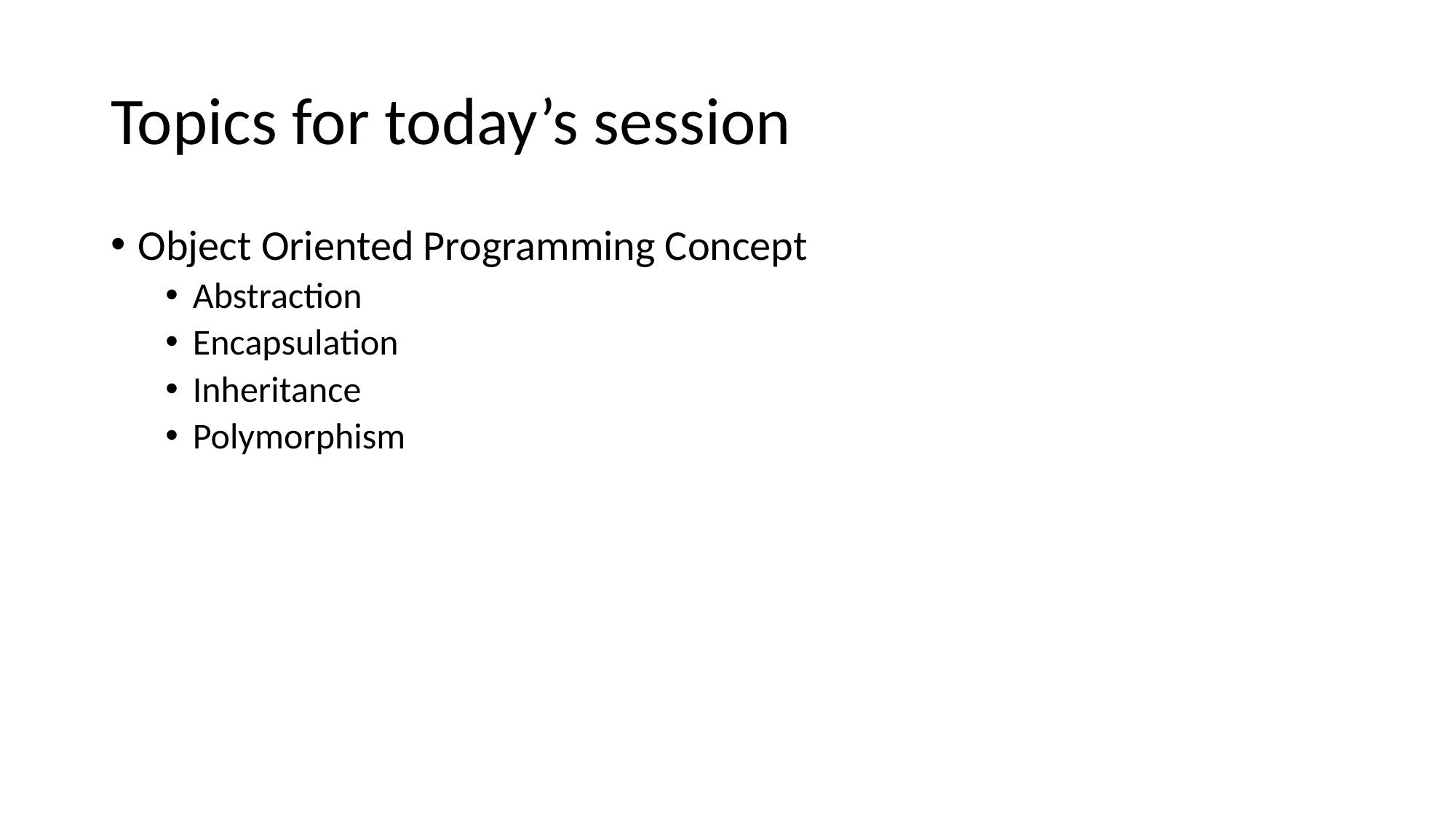

# Topics for today’s session
Object Oriented Programming Concept
Abstraction
Encapsulation
Inheritance
Polymorphism